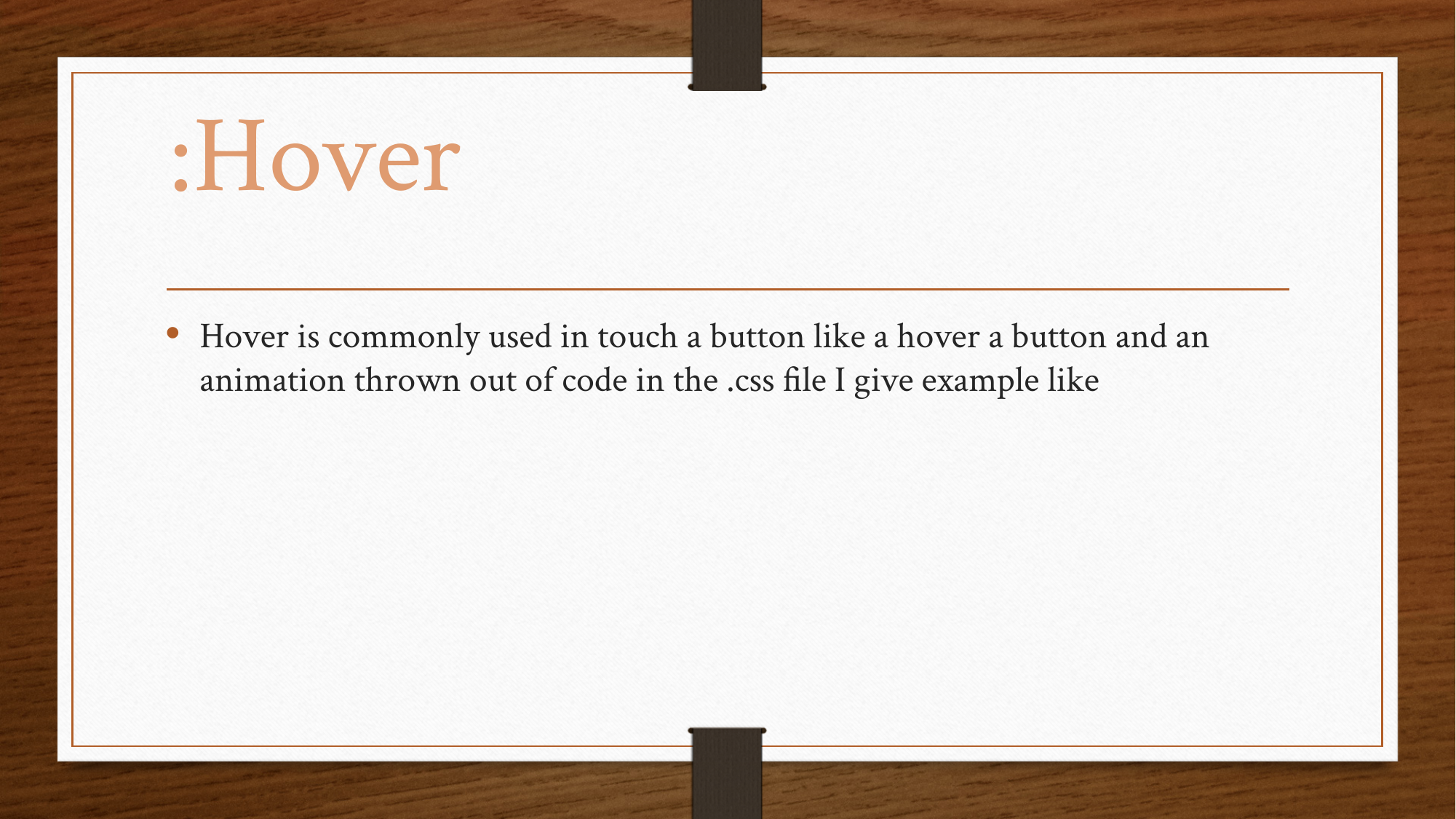

:Hover
Hover is commonly used in touch a button like a hover a button and an animation thrown out of code in the .css file I give example like